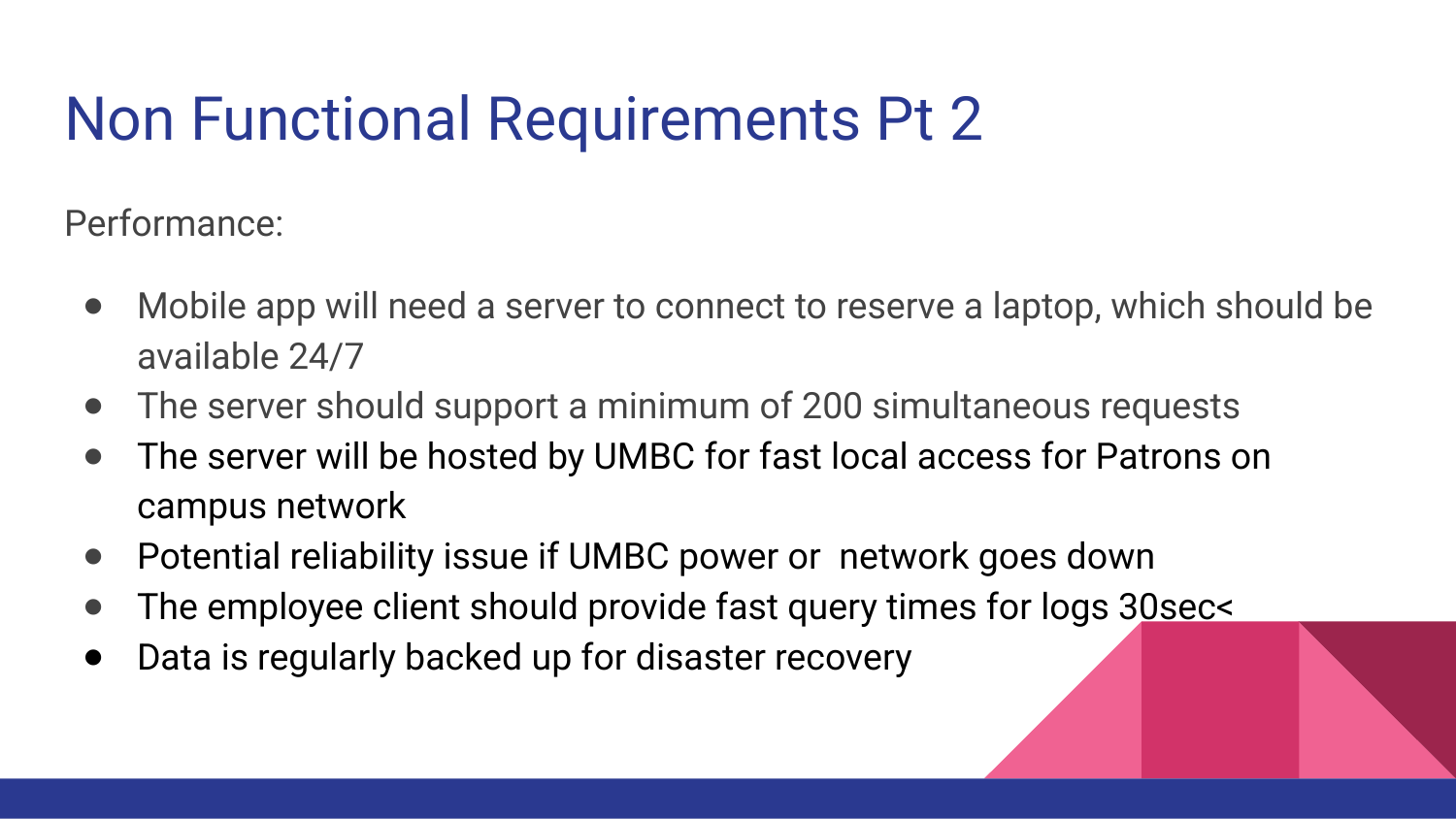

# Non Functional Requirements Pt 2

Performance:
Mobile app will need a server to connect to reserve a laptop, which should be available 24/7
The server should support a minimum of 200 simultaneous requests
The server will be hosted by UMBC for fast local access for Patrons on campus network
Potential reliability issue if UMBC power or  network goes down
The employee client should provide fast query times for logs 30sec<
Data is regularly backed up for disaster recovery